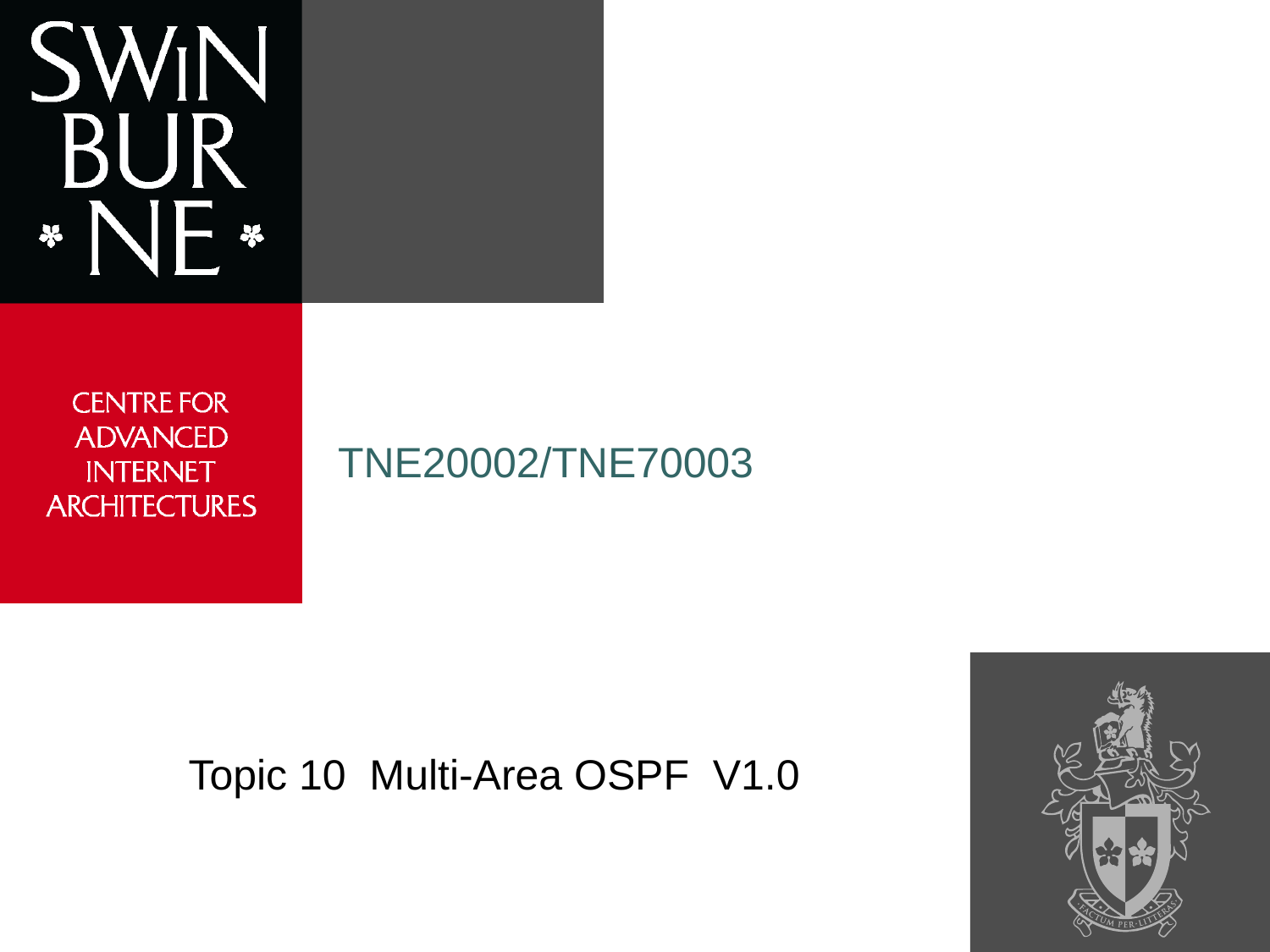

TNE20002/TNE70003
# Topic 10  Multi-Area OSPF  V1.0